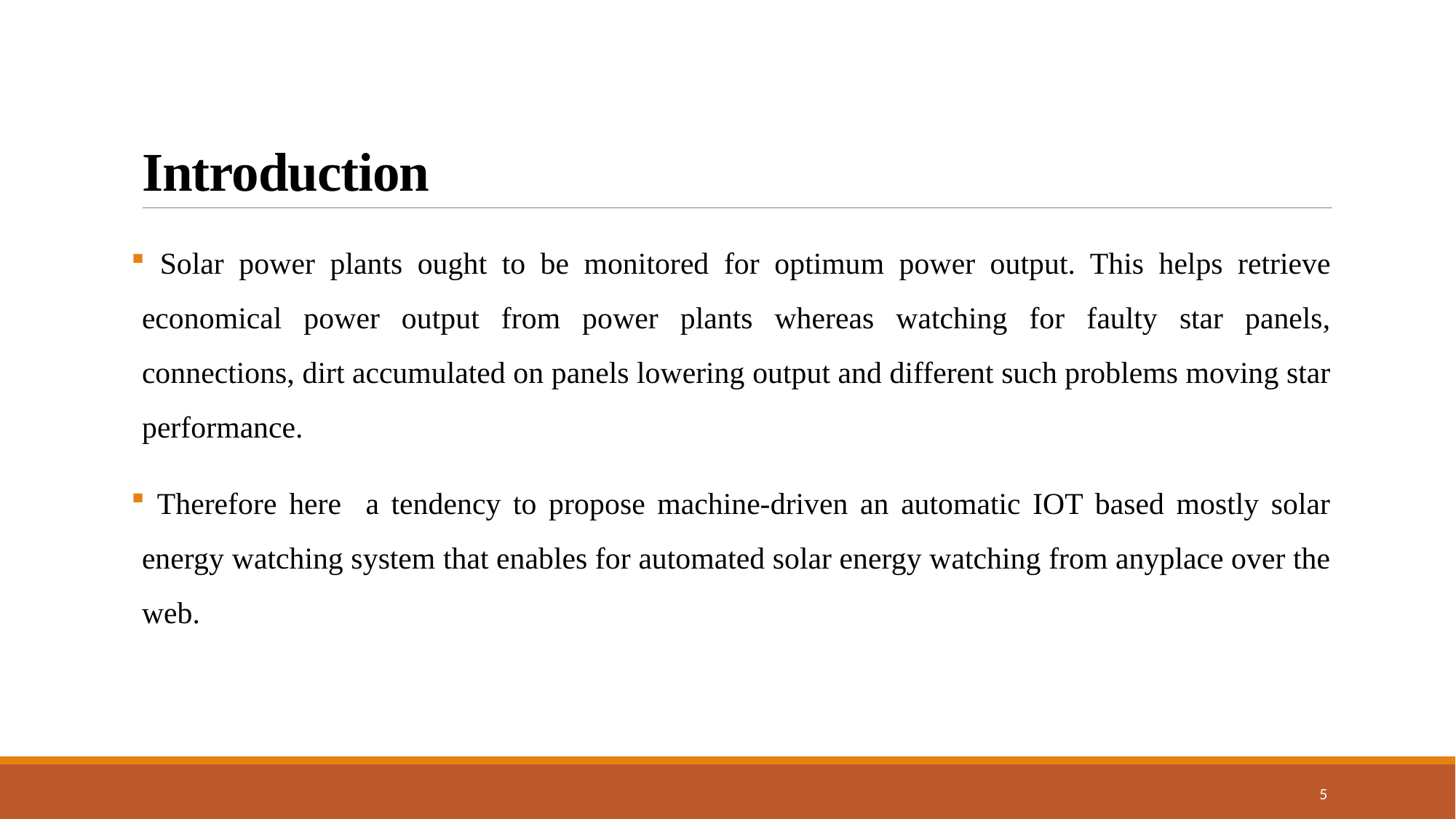

# Introduction
 Solar power plants ought to be monitored for optimum power output. This helps retrieve economical power output from power plants whereas watching for faulty star panels, connections, dirt accumulated on panels lowering output and different such problems moving star performance.
 Therefore here  a tendency to propose machine-driven an automatic IOT based mostly solar energy watching system that enables for automated solar energy watching from anyplace over the web.
5